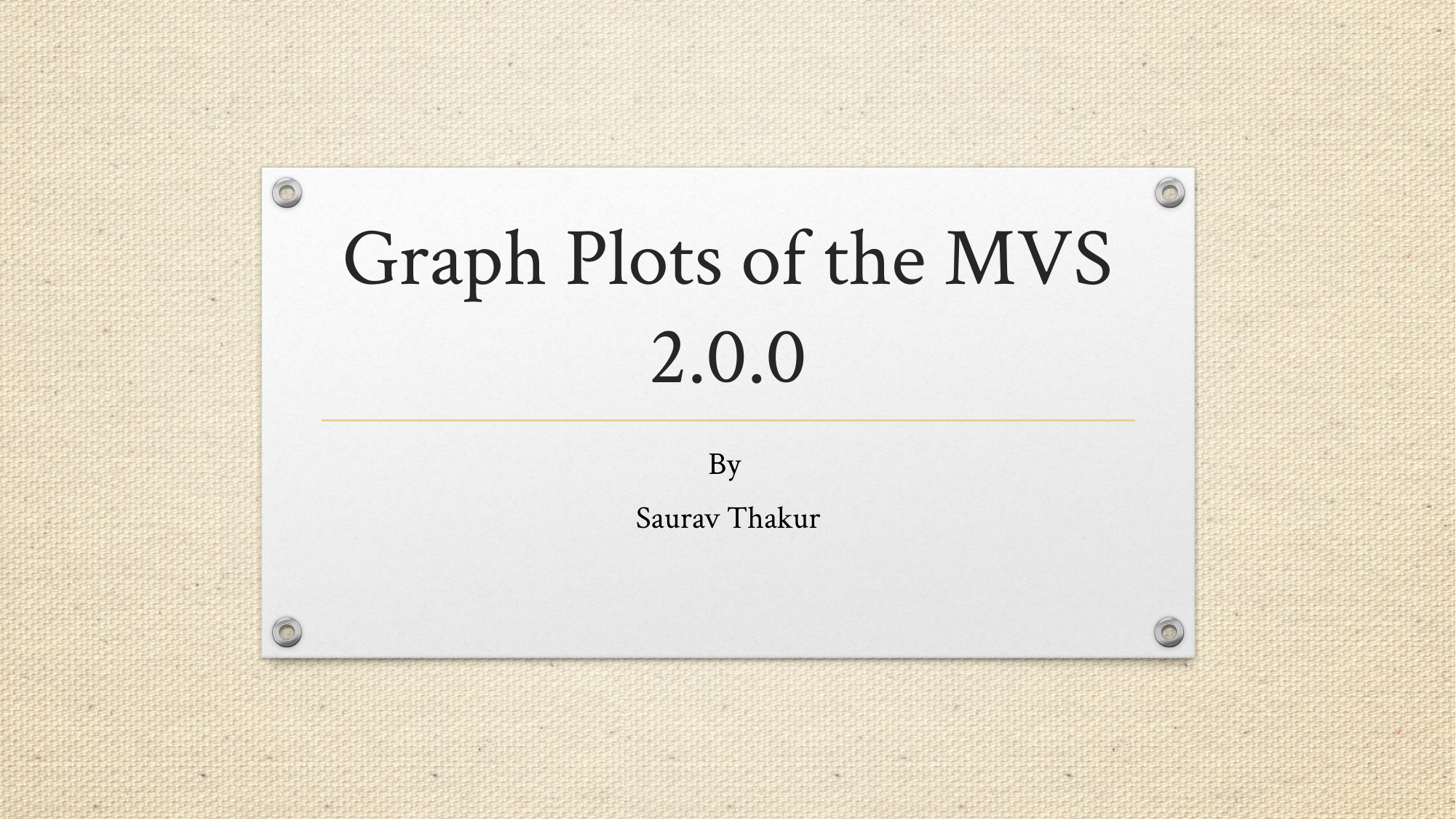

# Graph Plots of the MVS 2.0.0
By
Saurav Thakur